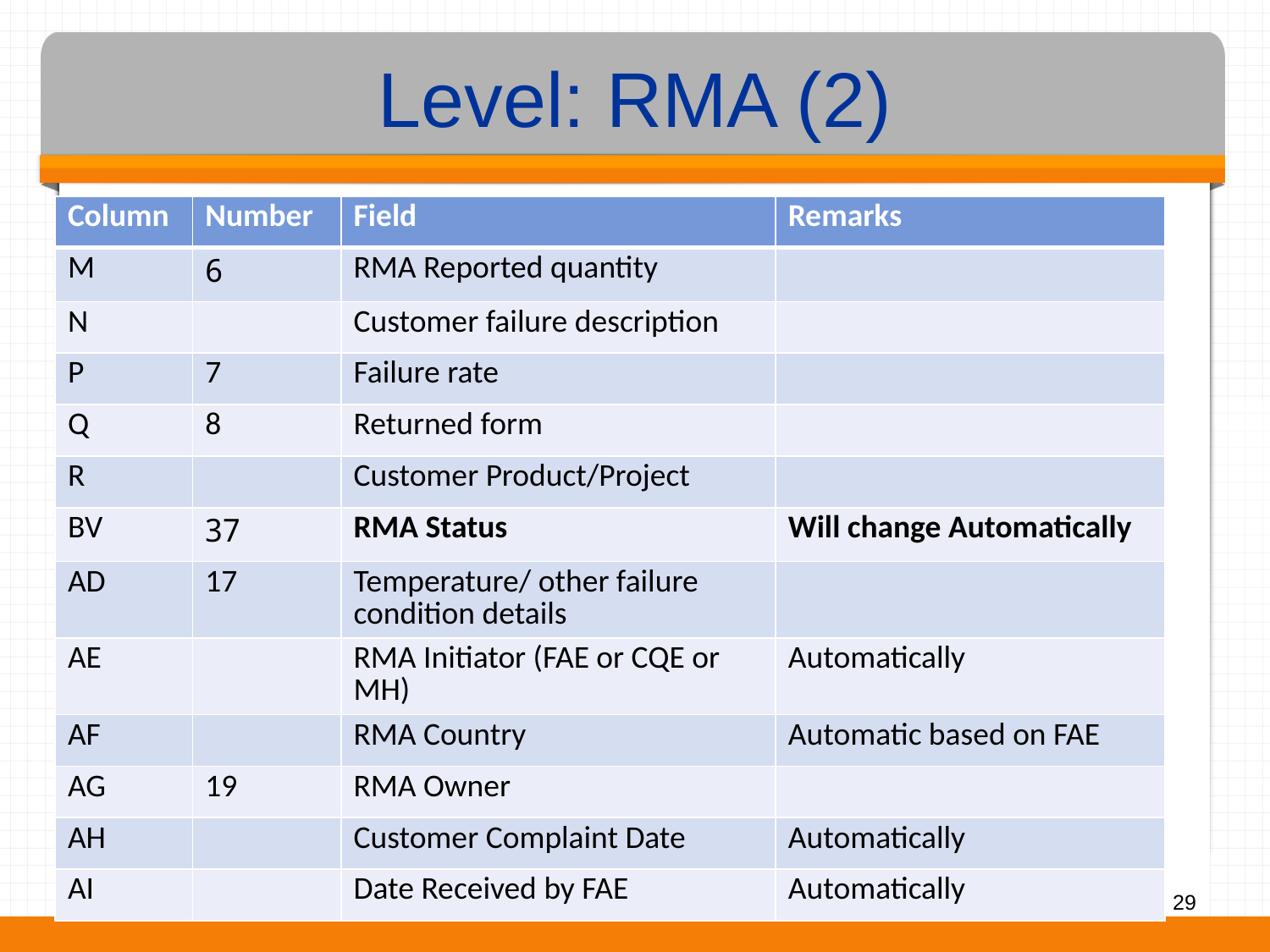

# Level: RMA (2)
| Column | Number | Field | Remarks |
| --- | --- | --- | --- |
| M | 6 | RMA Reported quantity |  |
| N |  | Customer failure description |  |
| P | 7 | Failure rate |  |
| Q | 8 | Returned form |  |
| R |  | Customer Product/Project |  |
| BV | 37 | RMA Status | Will change Automatically |
| AD | 17 | Temperature/ other failure condition details |  |
| AE |  | RMA Initiator (FAE or CQE or MH) | Automatically |
| AF |  | RMA Country | Automatic based on FAE |
| AG | 19 | RMA Owner |  |
| AH |  | Customer Complaint Date | Automatically |
| AI |  | Date Received by FAE | Automatically |
29